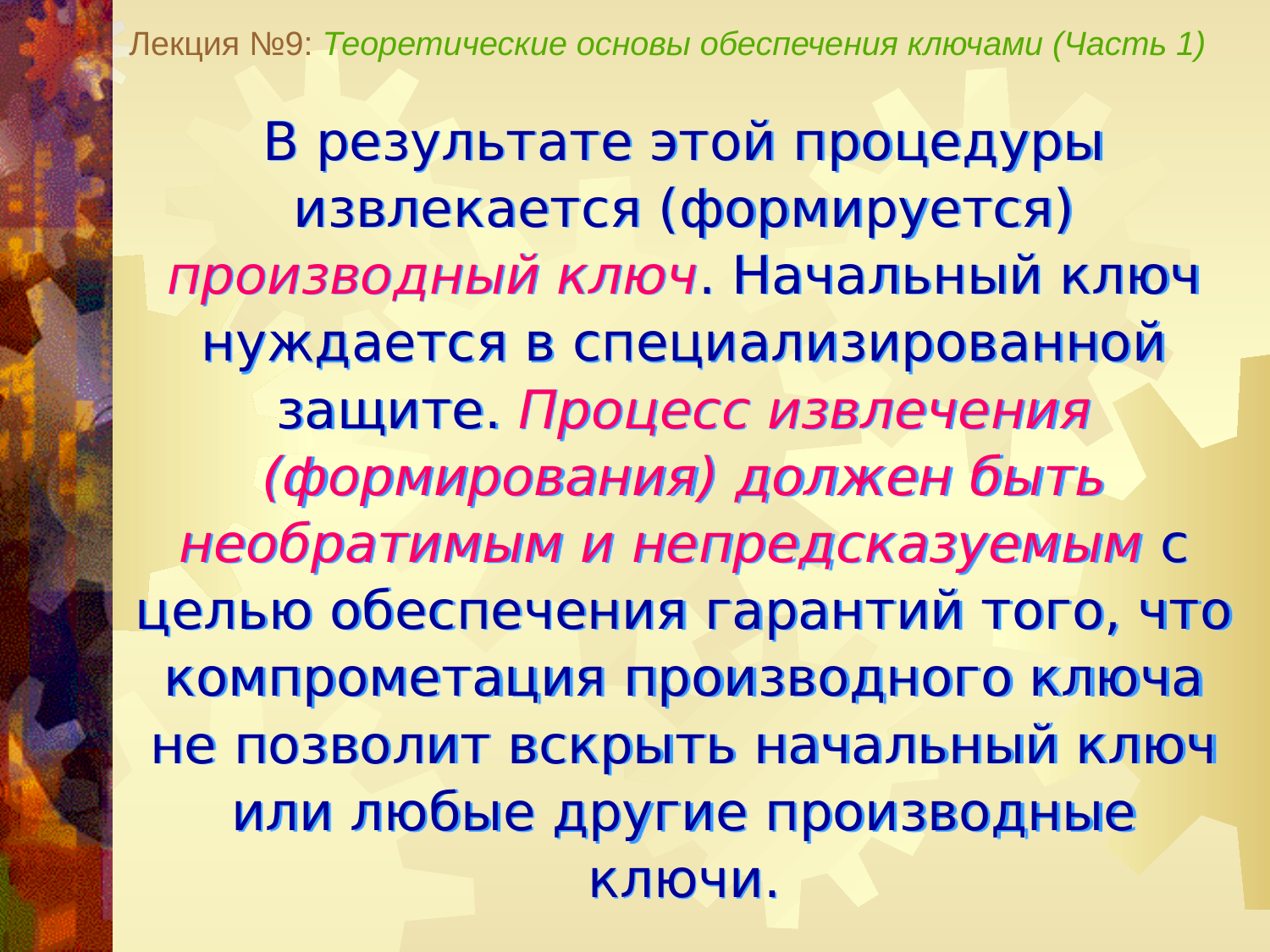

Лекция №9: Теоретические основы обеспечения ключами (Часть 1)
В результате этой процедуры извлекается (формируется) производный ключ. Начальный ключ нуждается в специализированной защите. Процесс извлечения (формирования) должен быть необратимым и непредсказуемым с целью обеспечения гарантий того, что компрометация производного ключа не позволит вскрыть начальный ключ или любые другие производные ключи.